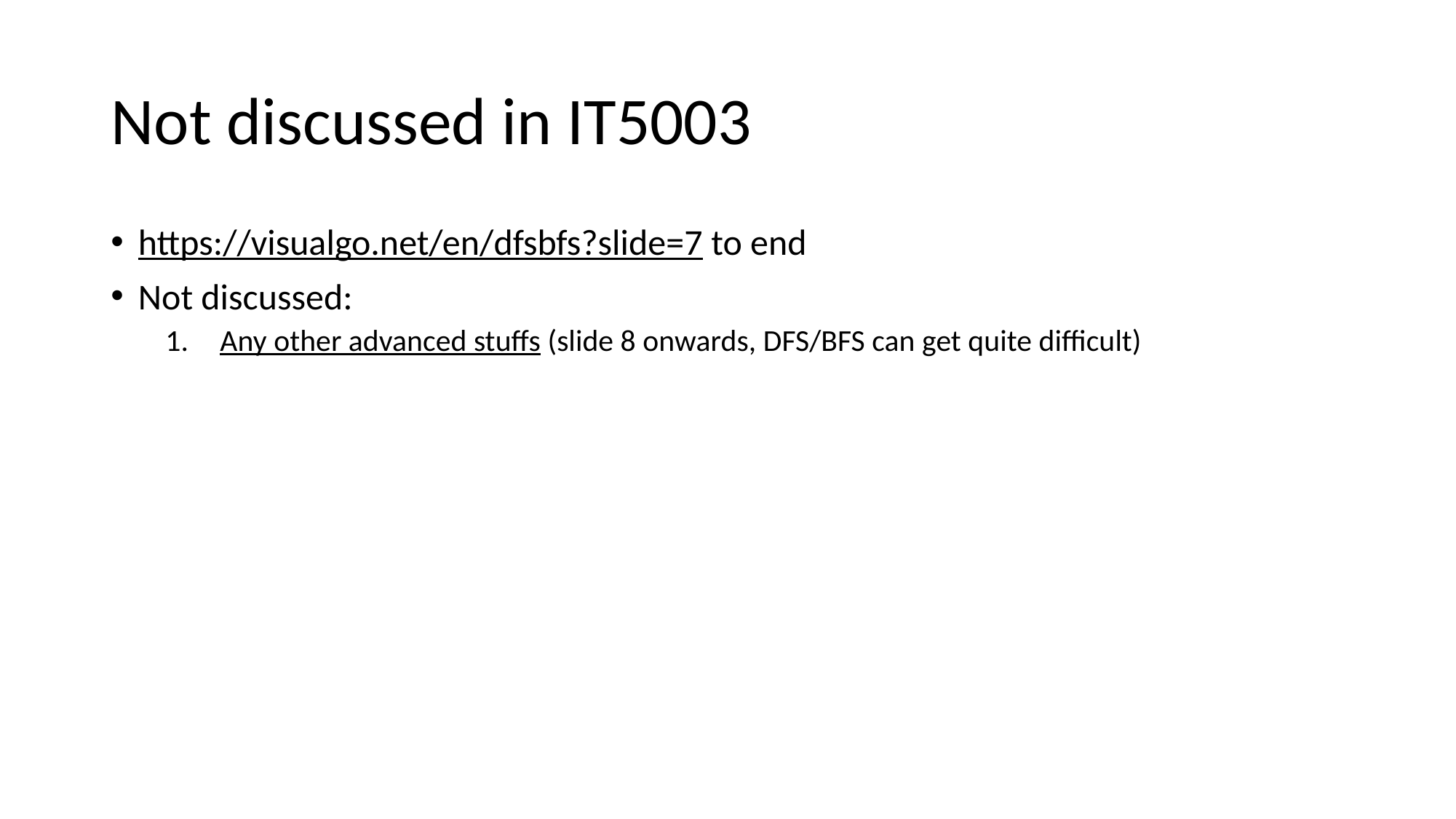

# Not discussed in IT5003
https://visualgo.net/en/dfsbfs?slide=7 to end
Not discussed:
Any other advanced stuffs (slide 8 onwards, DFS/BFS can get quite difficult)